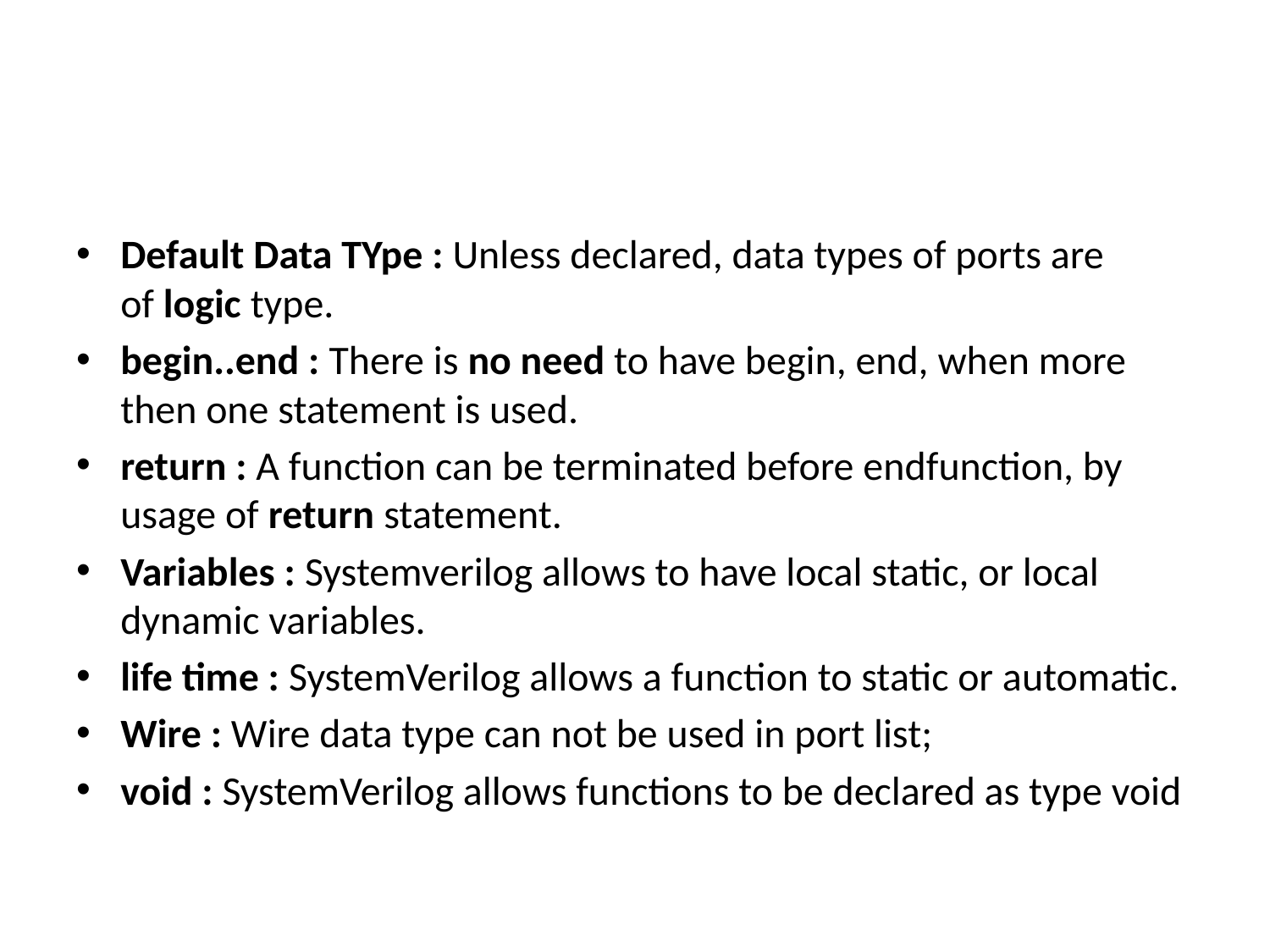

#
Default Data TYpe : Unless declared, data types of ports are of logic type.
begin..end : There is no need to have begin, end, when more then one statement is used.
return : A function can be terminated before endfunction, by usage of return statement.
Variables : Systemverilog allows to have local static, or local dynamic variables.
life time : SystemVerilog allows a function to static or automatic.
Wire : Wire data type can not be used in port list;
void : SystemVerilog allows functions to be declared as type void